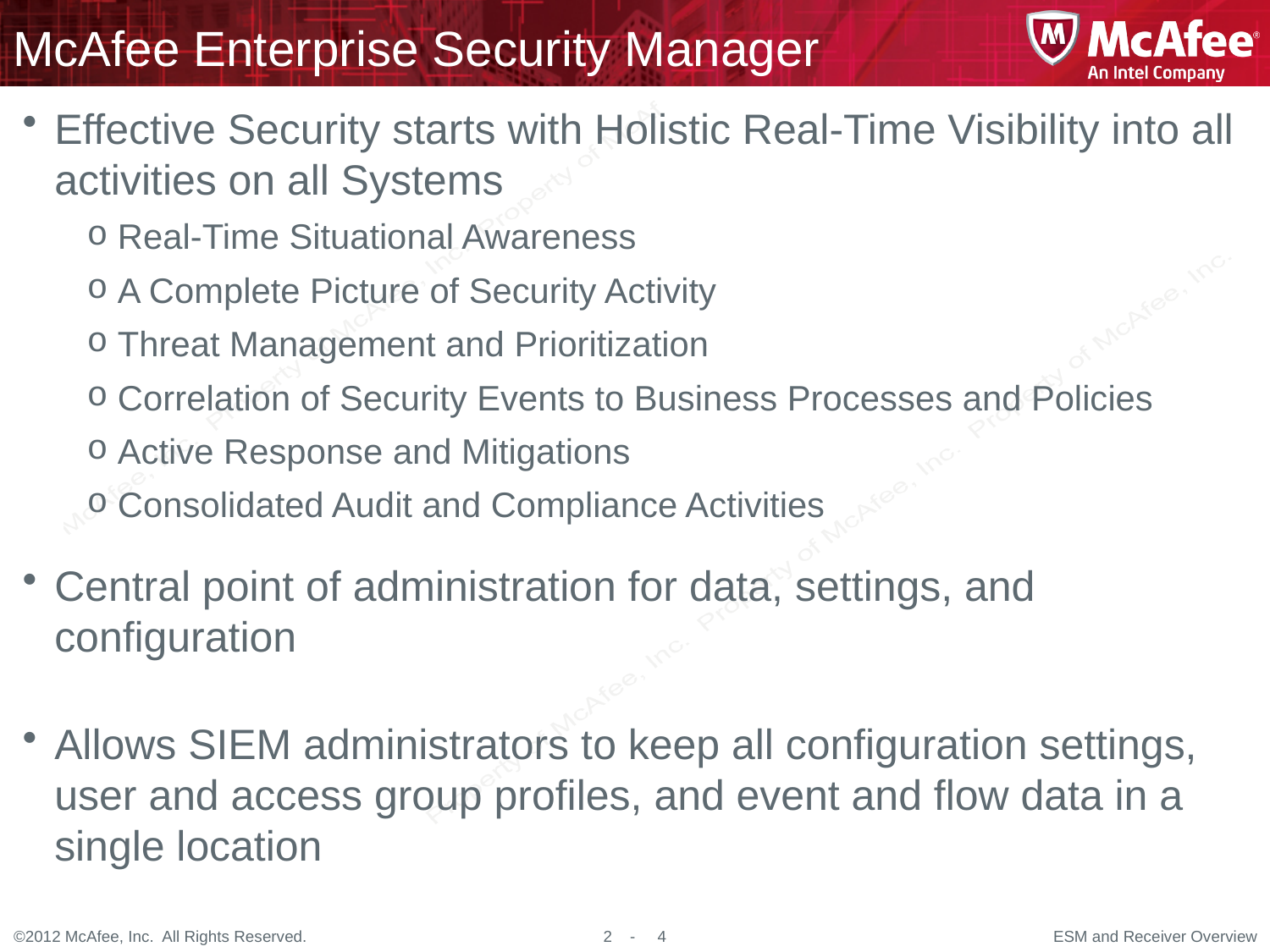

# McAfee Enterprise Security Manager
Effective Security starts with Holistic Real-Time Visibility into all activities on all Systems
Real-Time Situational Awareness
A Complete Picture of Security Activity
Threat Management and Prioritization
Correlation of Security Events to Business Processes and Policies
Active Response and Mitigations
Consolidated Audit and Compliance Activities

Central point of administration for data, settings, and configuration

Allows SIEM administrators to keep all configuration settings, user and access group profiles, and event and flow data in a single location

ESM and Receiver Overview